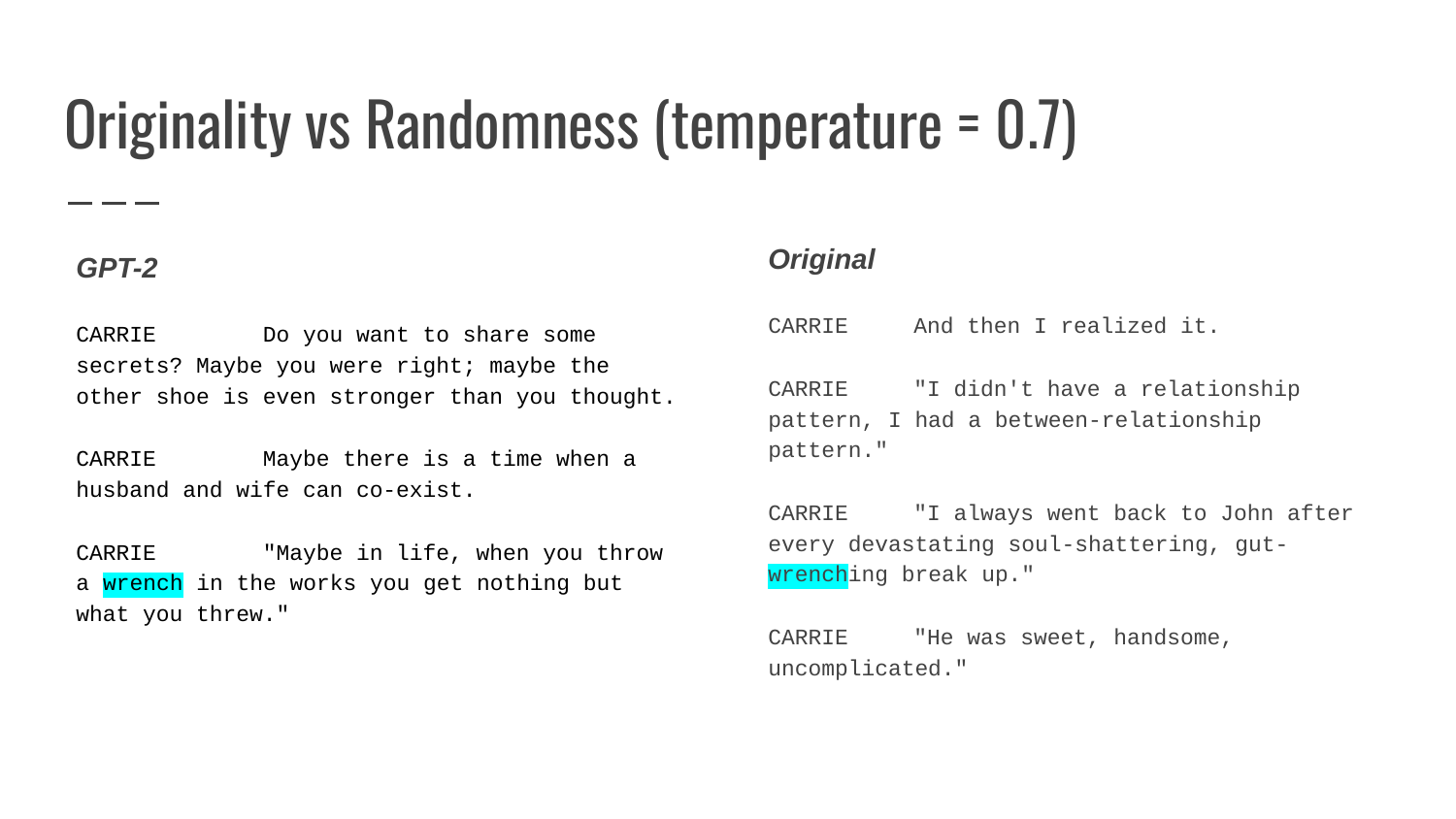

# Originality vs Randomness (temperature = 0.7)
Original
CARRIE	And then I realized it.
CARRIE	"I didn't have a relationship pattern, I had a between-relationship pattern."
CARRIE	"I always went back to John after every devastating soul-shattering, gut-wrenching break up."
CARRIE	"He was sweet, handsome, uncomplicated."
GPT-2
CARRIE        Do you want to share some secrets? Maybe you were right; maybe the other shoe is even stronger than you thought.
CARRIE        Maybe there is a time when a husband and wife can co-exist.
CARRIE        "Maybe in life, when you throw a wrench in the works you get nothing but what you threw."